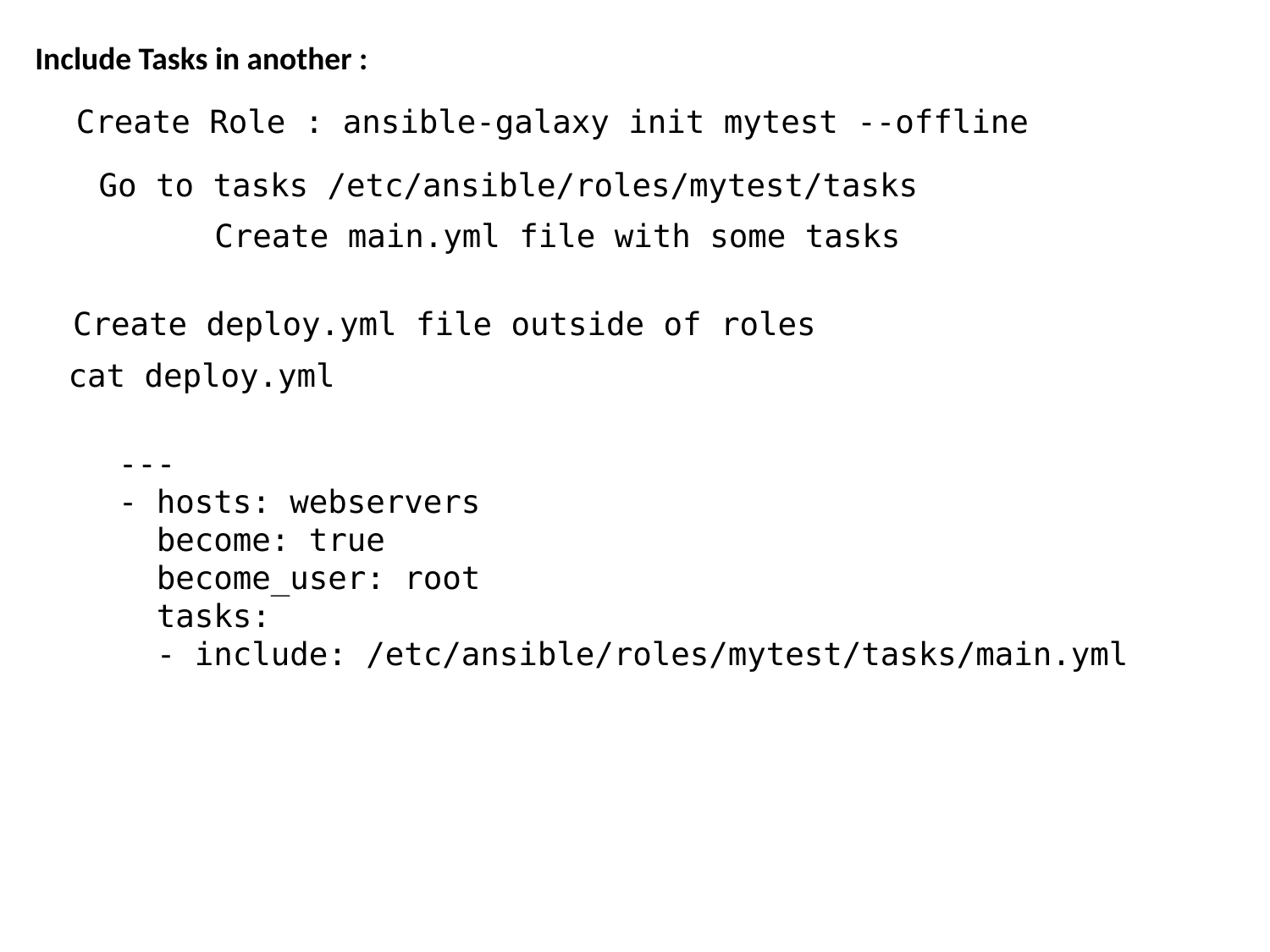

Include Tasks in another :
Create Role : ansible-galaxy init mytest --offline
Go to tasks /etc/ansible/roles/mytest/tasks
Create main.yml file with some tasks
Create deploy.yml file outside of roles
cat deploy.yml
---
- hosts: webservers
  become: true
  become_user: root
  tasks:
  - include: /etc/ansible/roles/mytest/tasks/main.yml